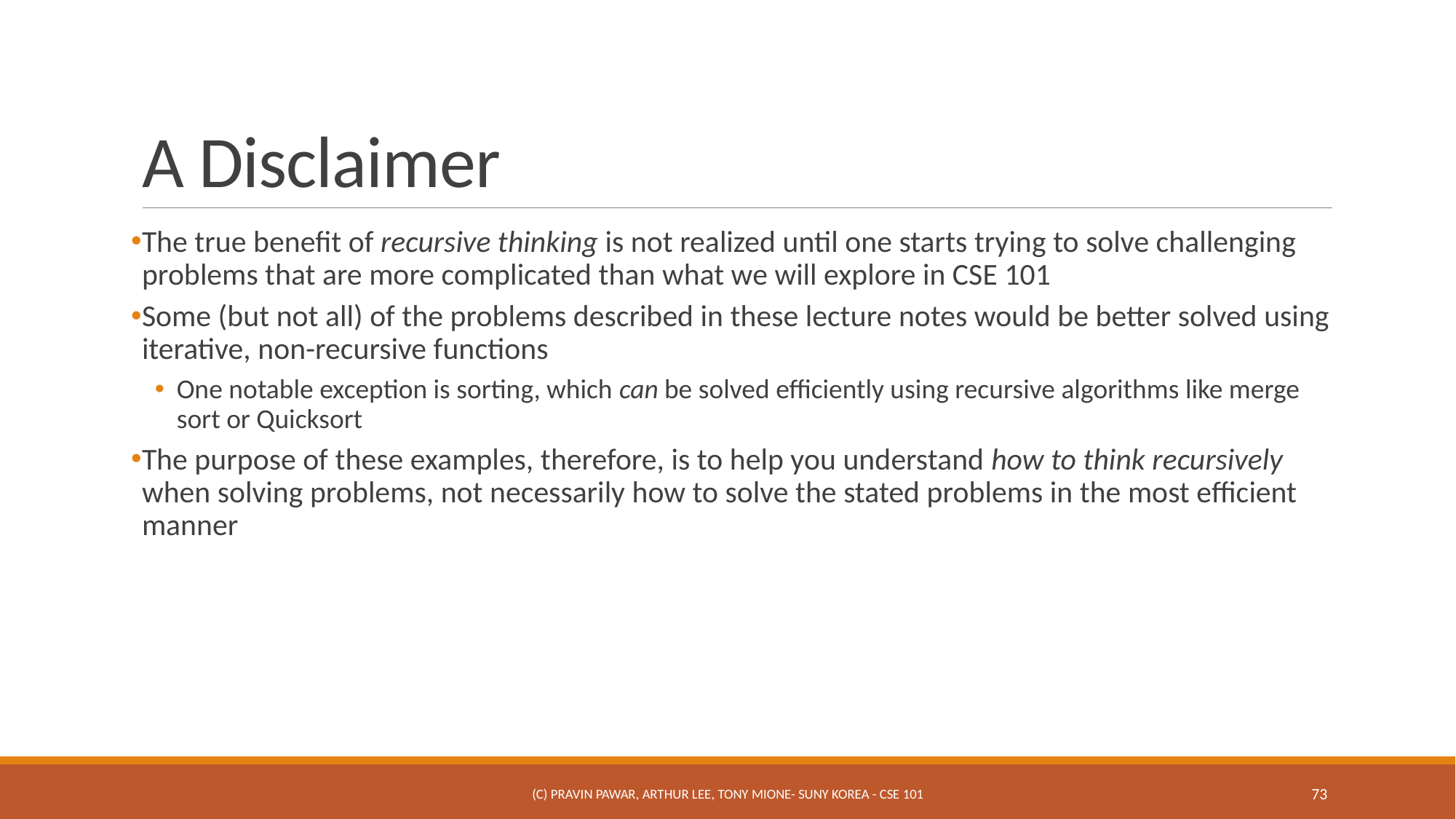

# A Disclaimer
The true benefit of recursive thinking is not realized until one starts trying to solve challenging problems that are more complicated than what we will explore in CSE 101
Some (but not all) of the problems described in these lecture notes would be better solved using iterative, non-recursive functions
One notable exception is sorting, which can be solved efficiently using recursive algorithms like merge sort or Quicksort
The purpose of these examples, therefore, is to help you understand how to think recursively when solving problems, not necessarily how to solve the stated problems in the most efficient manner

(c) Pravin Pawar, Arthur Lee, Tony Mione- SUNY Korea - CSE 101
73